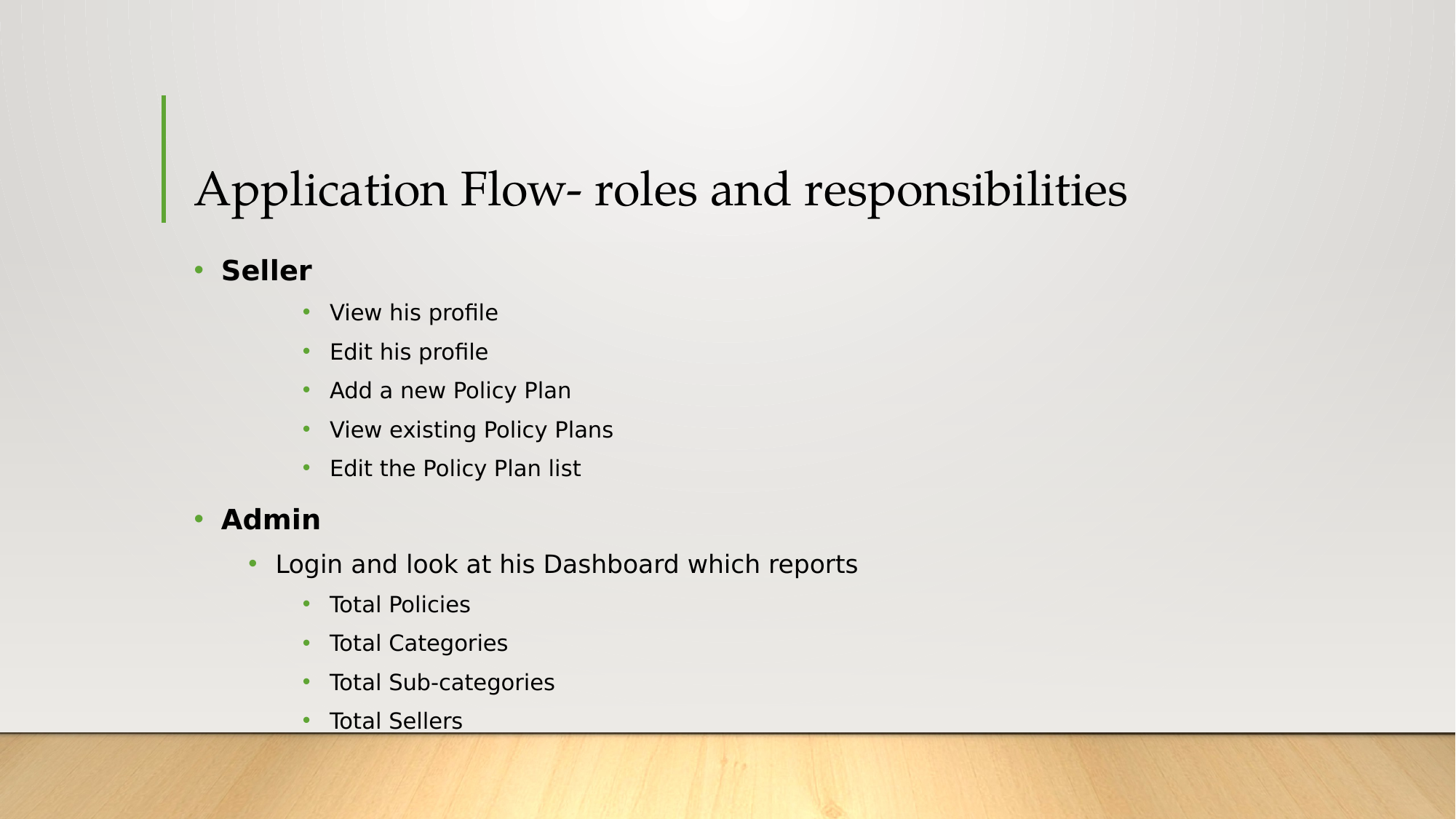

# Application Flow- roles and responsibilities
Seller
View his profile
Edit his profile
Add a new Policy Plan
View existing Policy Plans
Edit the Policy Plan list
Admin
Login and look at his Dashboard which reports
Total Policies
Total Categories
Total Sub-categories
Total Sellers